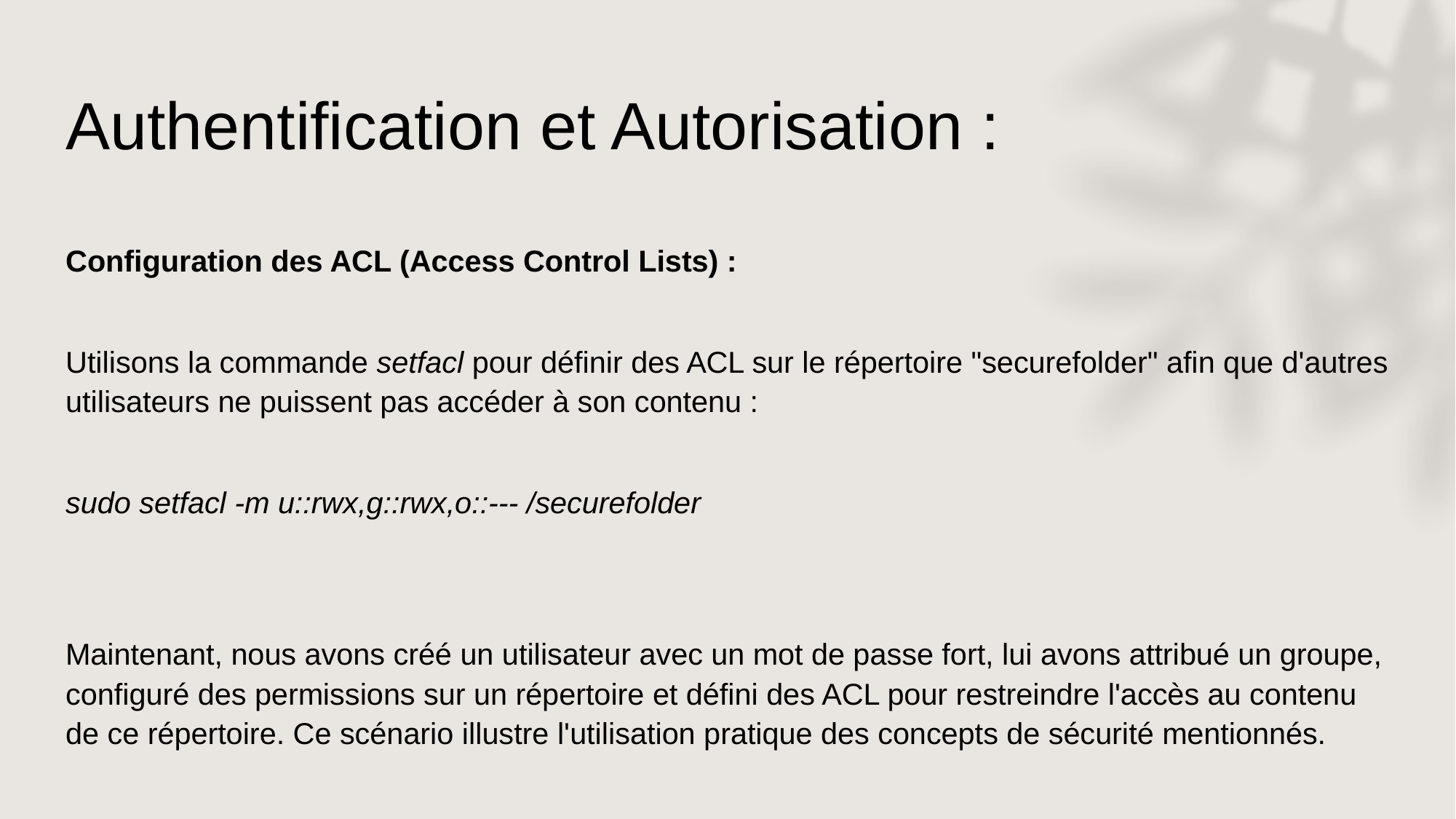

# Authentification et Autorisation :
Configuration des ACL (Access Control Lists) :

Utilisons la commande setfacl pour définir des ACL sur le répertoire "securefolder" afin que d'autres utilisateurs ne puissent pas accéder à son contenu :

sudo setfacl -m u::rwx,g::rwx,o::--- /securefolder

Maintenant, nous avons créé un utilisateur avec un mot de passe fort, lui avons attribué un groupe, configuré des permissions sur un répertoire et défini des ACL pour restreindre l'accès au contenu de ce répertoire. Ce scénario illustre l'utilisation pratique des concepts de sécurité mentionnés.